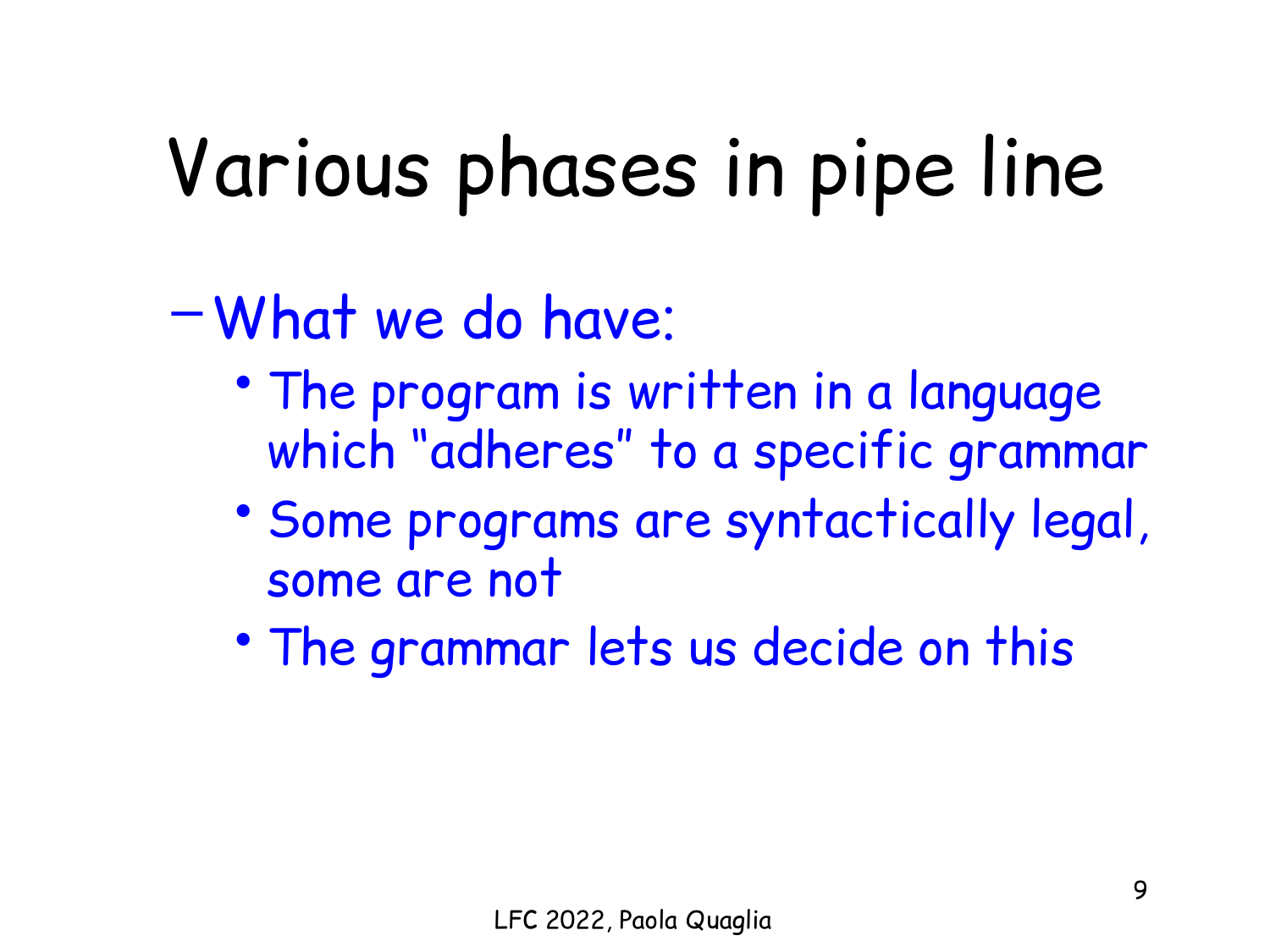

# Various phases in pipe line
What we do have:
The program is written in a language which “adheres” to a specific grammar
Some programs are syntactically legal, some are not
The grammar lets us decide on this

LFC 2022, Paola Quaglia
9